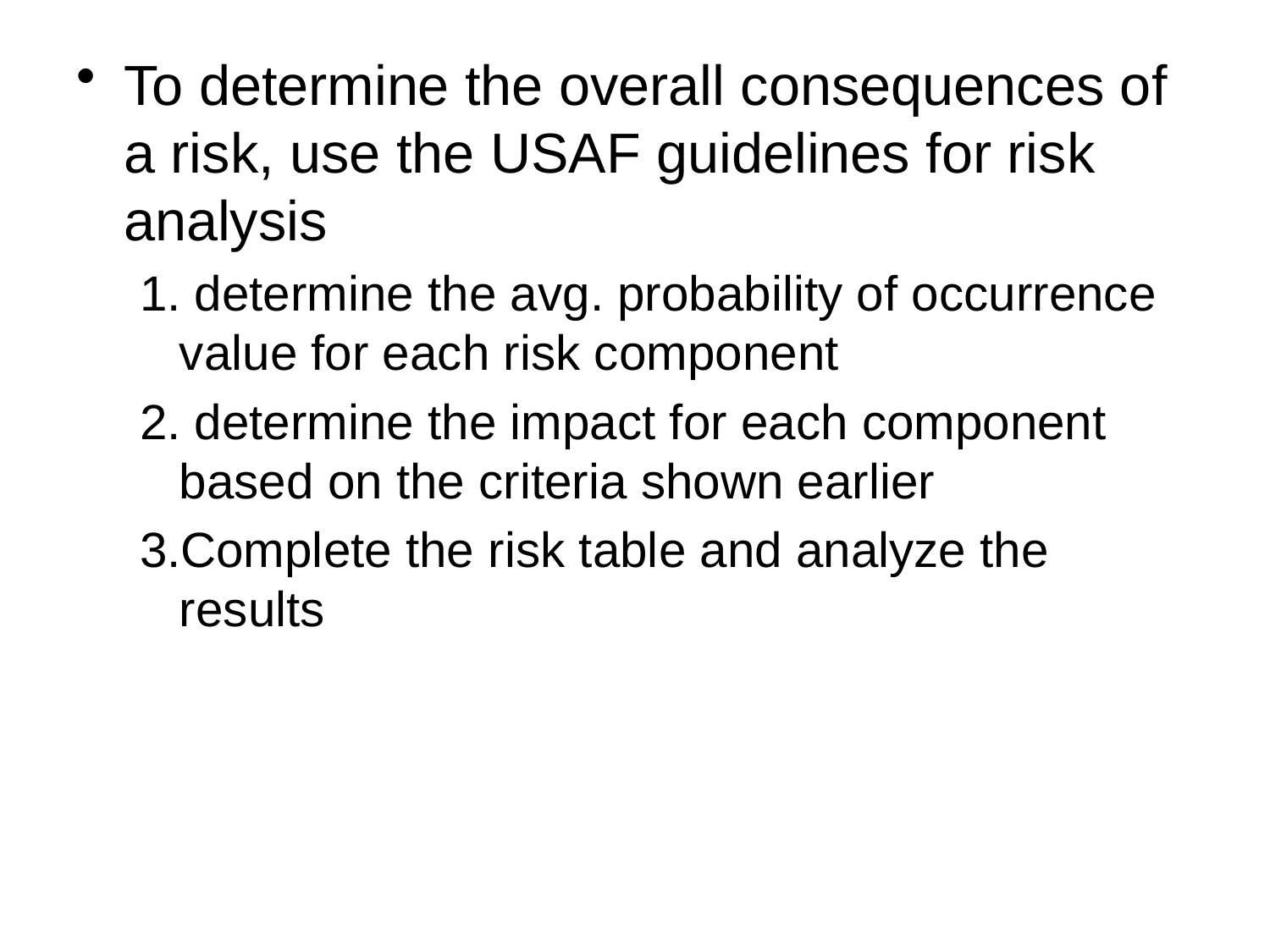

To determine the overall consequences of a risk, use the USAF guidelines for risk analysis
1. determine the avg. probability of occurrence value for each risk component
2. determine the impact for each component based on the criteria shown earlier
3.Complete the risk table and analyze the results